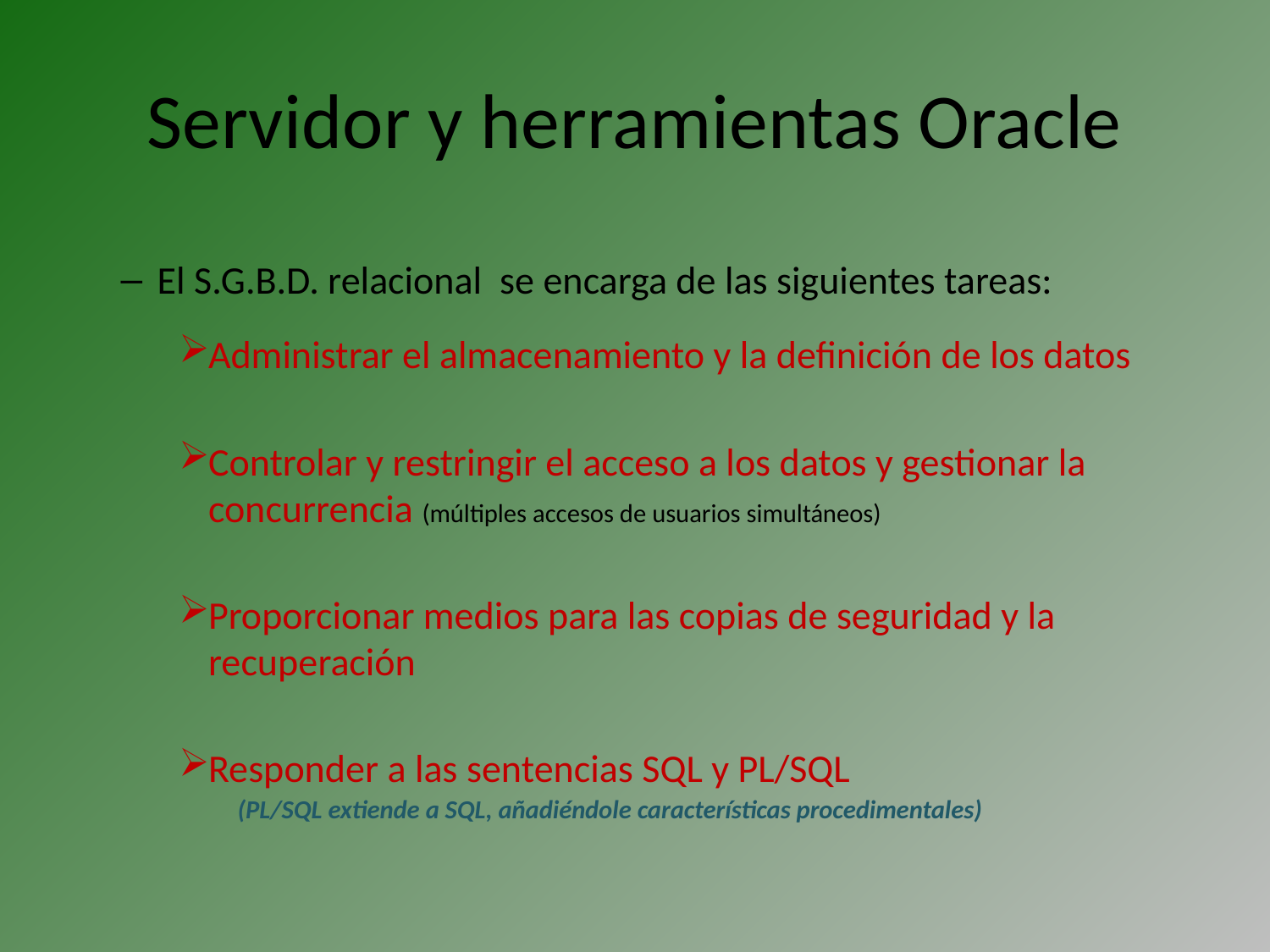

# Servidor y herramientas Oracle
El S.G.B.D. relacional  se encarga de las siguientes tareas:

Administrar el almacenamiento y la definición de los datos

Controlar y restringir el acceso a los datos y gestionar la concurrencia (múltiples accesos de usuarios simultáneos)

Proporcionar medios para las copias de seguridad y la recuperación

Responder a las sentencias SQL y PL/SQL
(PL/SQL extiende a SQL, añadiéndole características procedimentales)